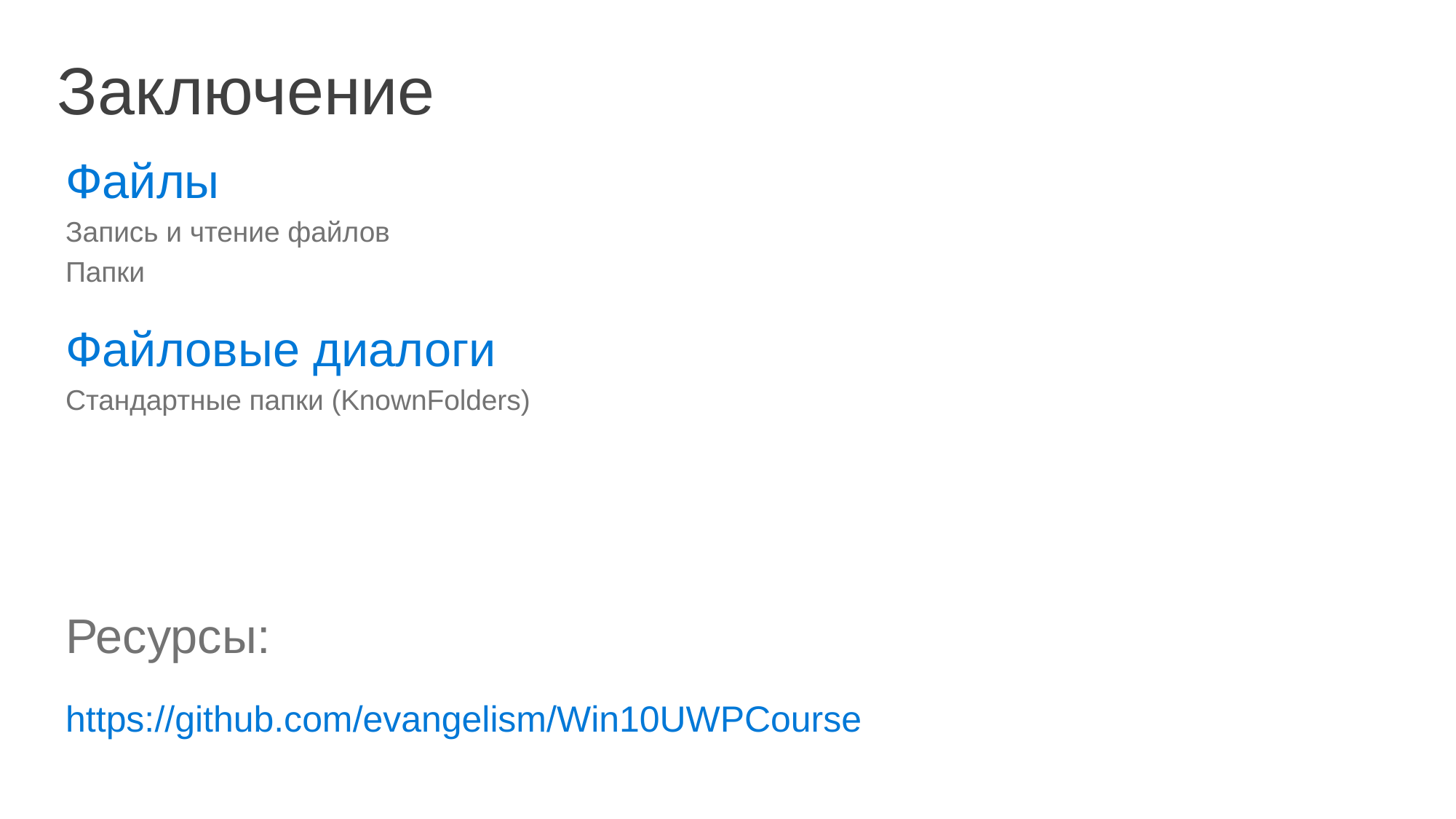

Заключение
Файлы
Запись и чтение файлов
Папки
Файловые диалоги
Стандартные папки (KnownFolders)

Ресурсы:
https://github.com/evangelism/Win10UWPCourse